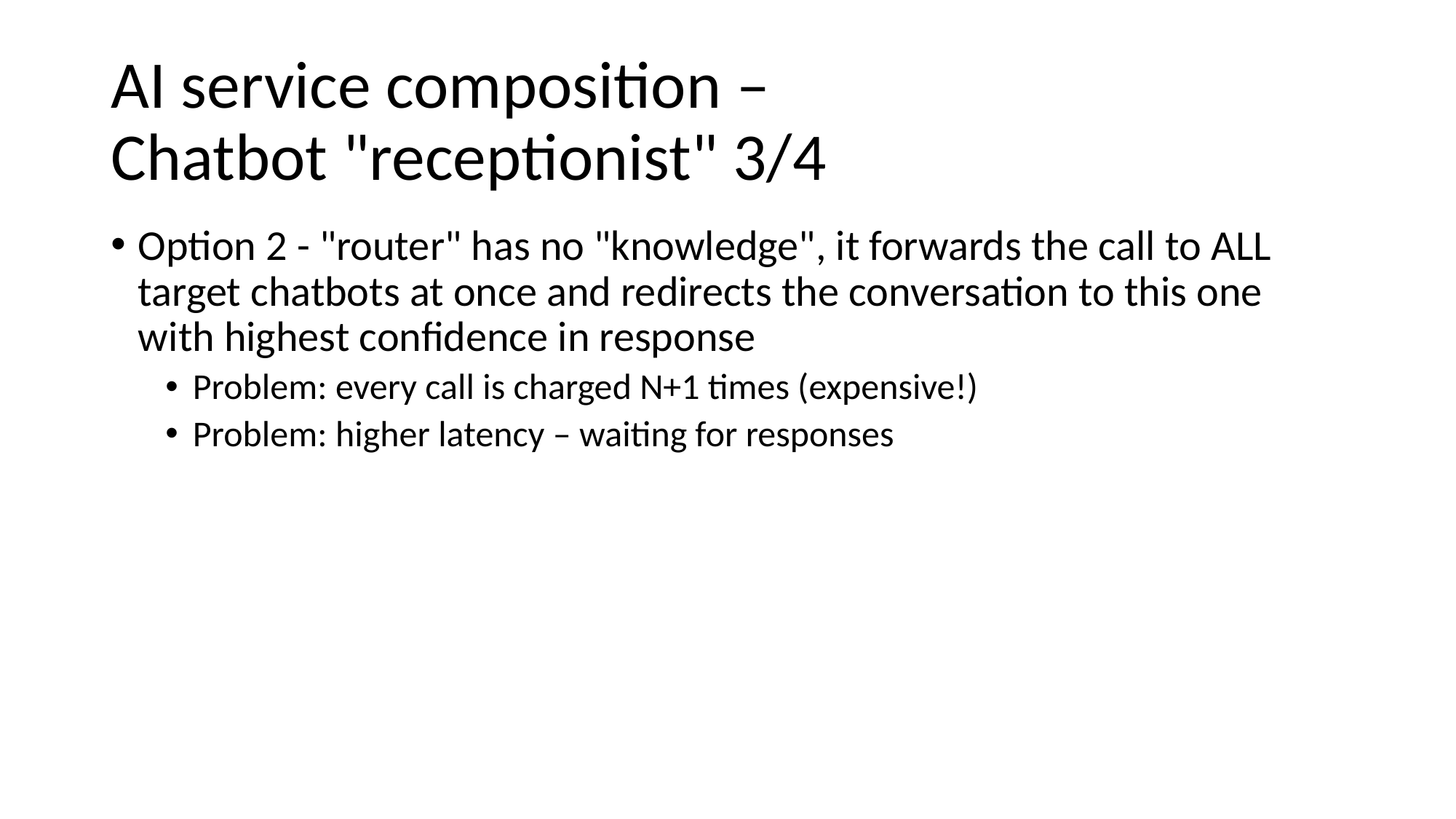

# AI service composition – Chatbot "receptionist" 3/4
Option 2 - "router" has no "knowledge", it forwards the call to ALL target chatbots at once and redirects the conversation to this one with highest confidence in response
Problem: every call is charged N+1 times (expensive!)
Problem: higher latency – waiting for responses